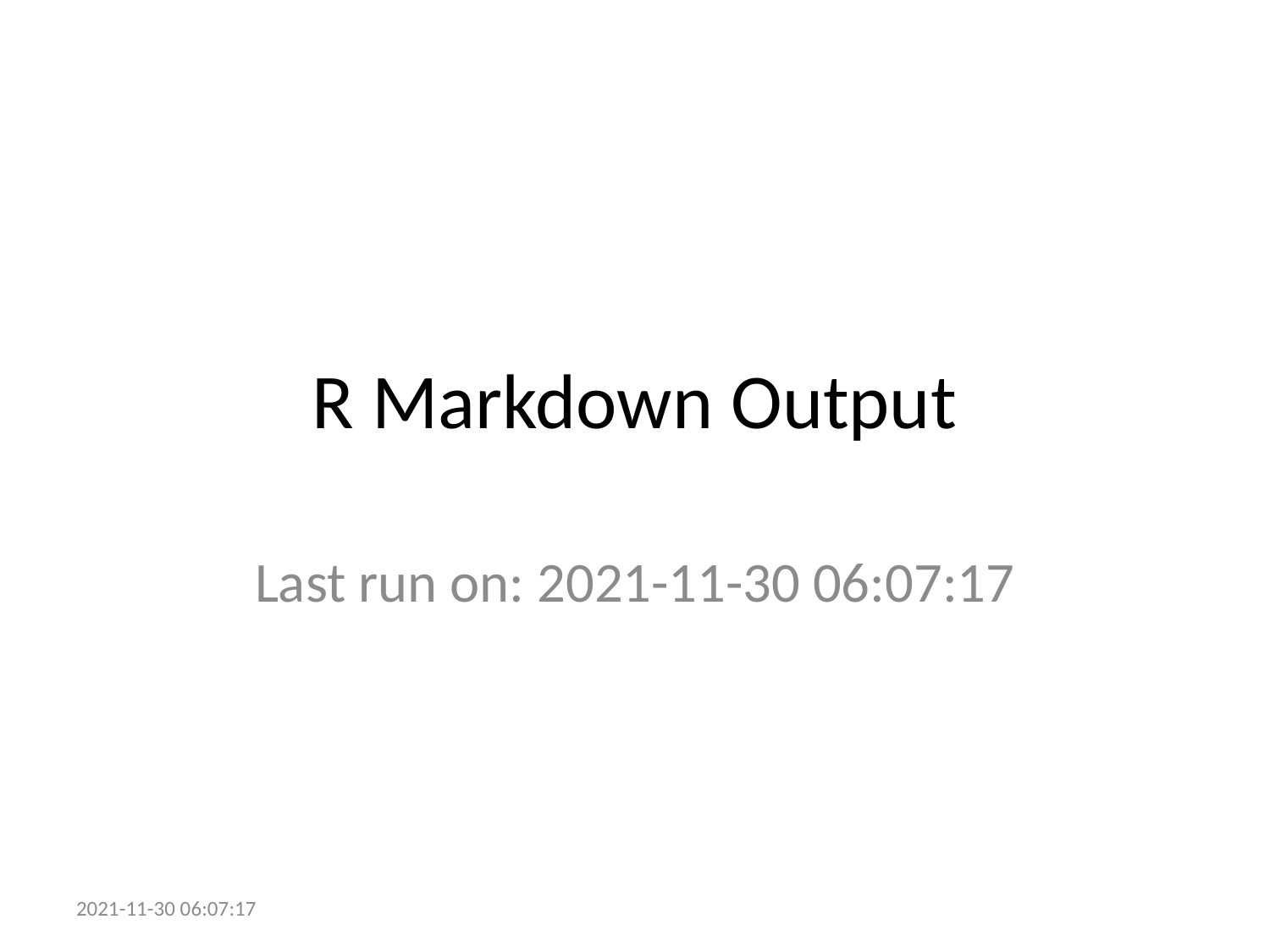

# R Markdown Output
Last run on: 2021-11-30 06:07:17
2021-11-30 06:07:17